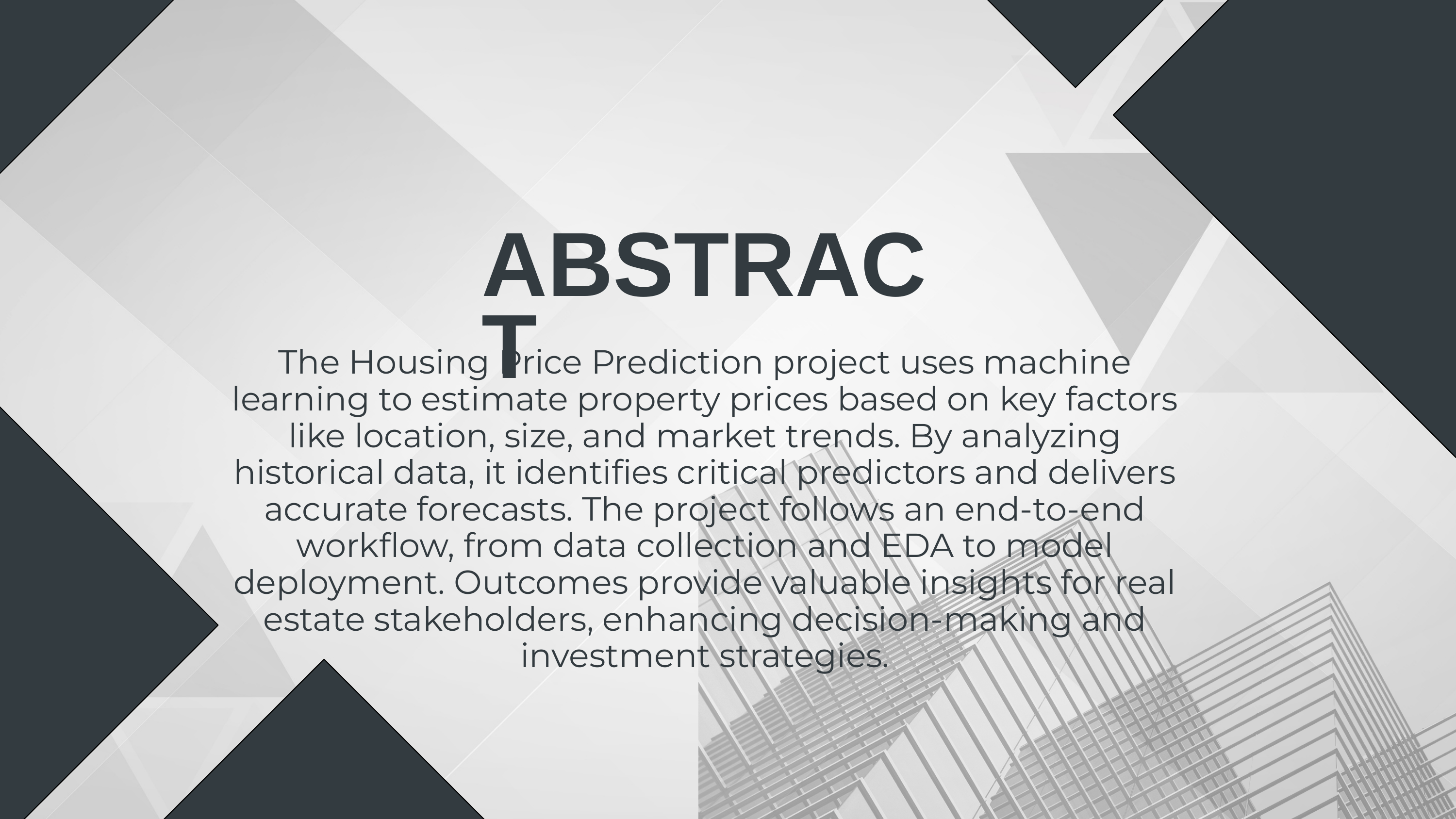

ABSTRACT

The Housing Price Prediction project uses machine learning to estimate property prices based on key factors like location, size, and market trends. By analyzing historical data, it identifies critical predictors and delivers accurate forecasts. The project follows an end-to-end workflow, from data collection and EDA to model deployment. Outcomes provide valuable insights for real estate stakeholders, enhancing decision-making and investment strategies.